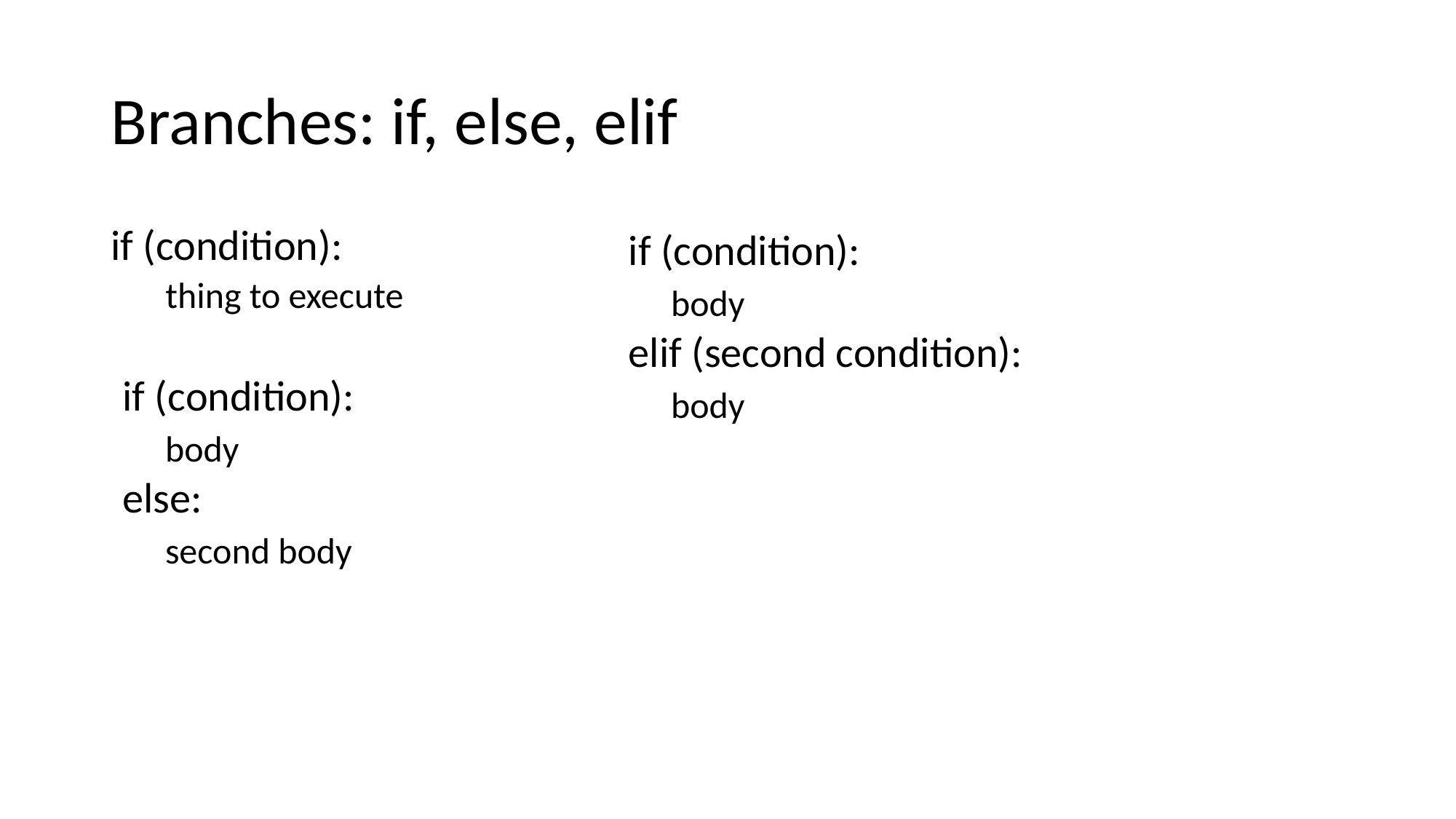

# Branches: if, else, elif
if (condition):
 body
elif (second condition):
 body
if (condition):
thing to execute

if (condition):
 body
else:
 second body